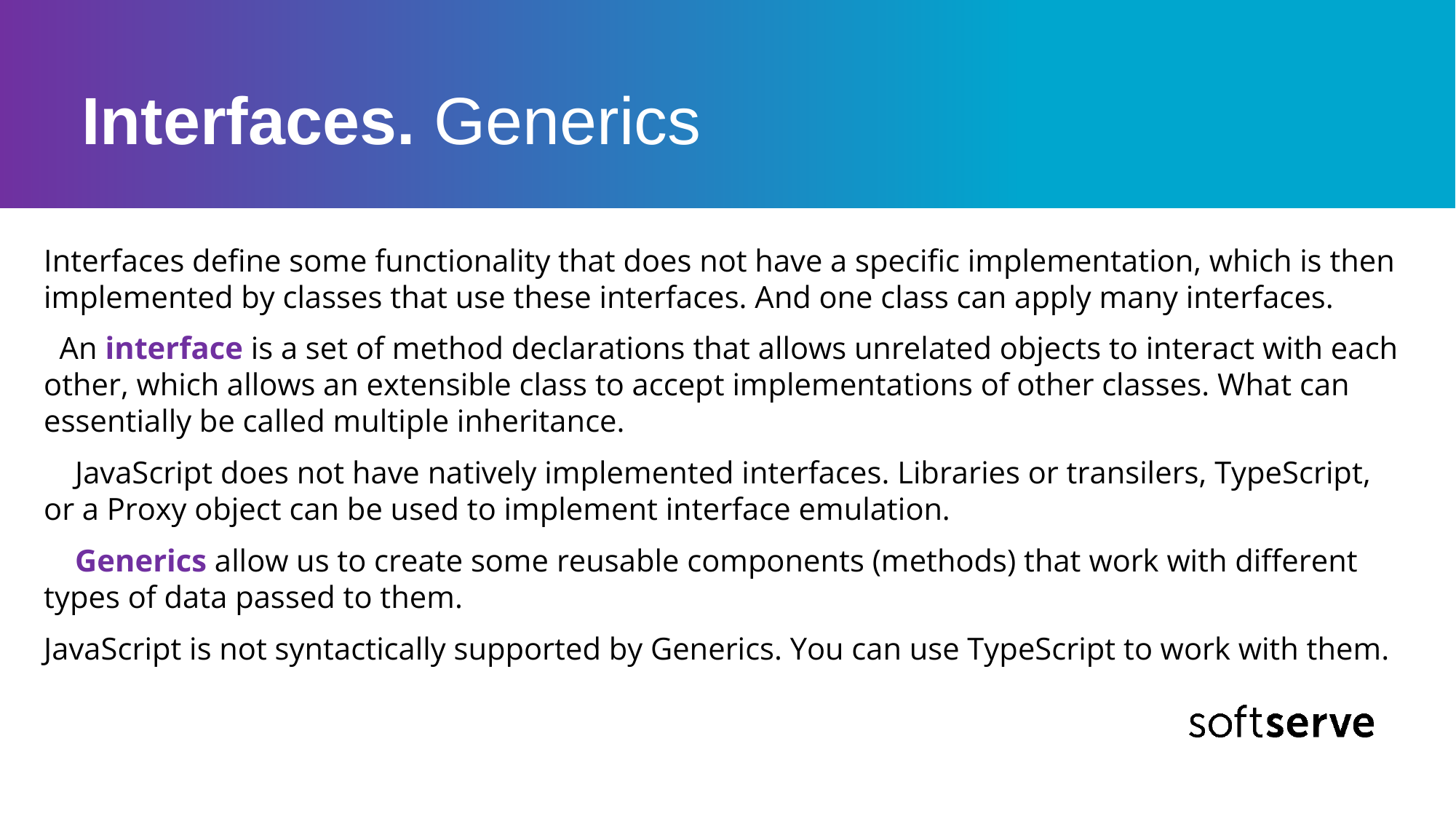

# Interfaces. Generics
Interfaces define some functionality that does not have a specific implementation, which is then implemented by classes that use these interfaces. And one class can apply many interfaces.
  An interface is a set of method declarations that allows unrelated objects to interact with each other, which allows an extensible class to accept implementations of other classes. What can essentially be called multiple inheritance.
    JavaScript does not have natively implemented interfaces. Libraries or transilers, TypeScript, or a Proxy object can be used to implement interface emulation.
    Generics allow us to create some reusable components (methods) that work with different types of data passed to them.
JavaScript is not syntactically supported by Generics. You can use TypeScript to work with them.